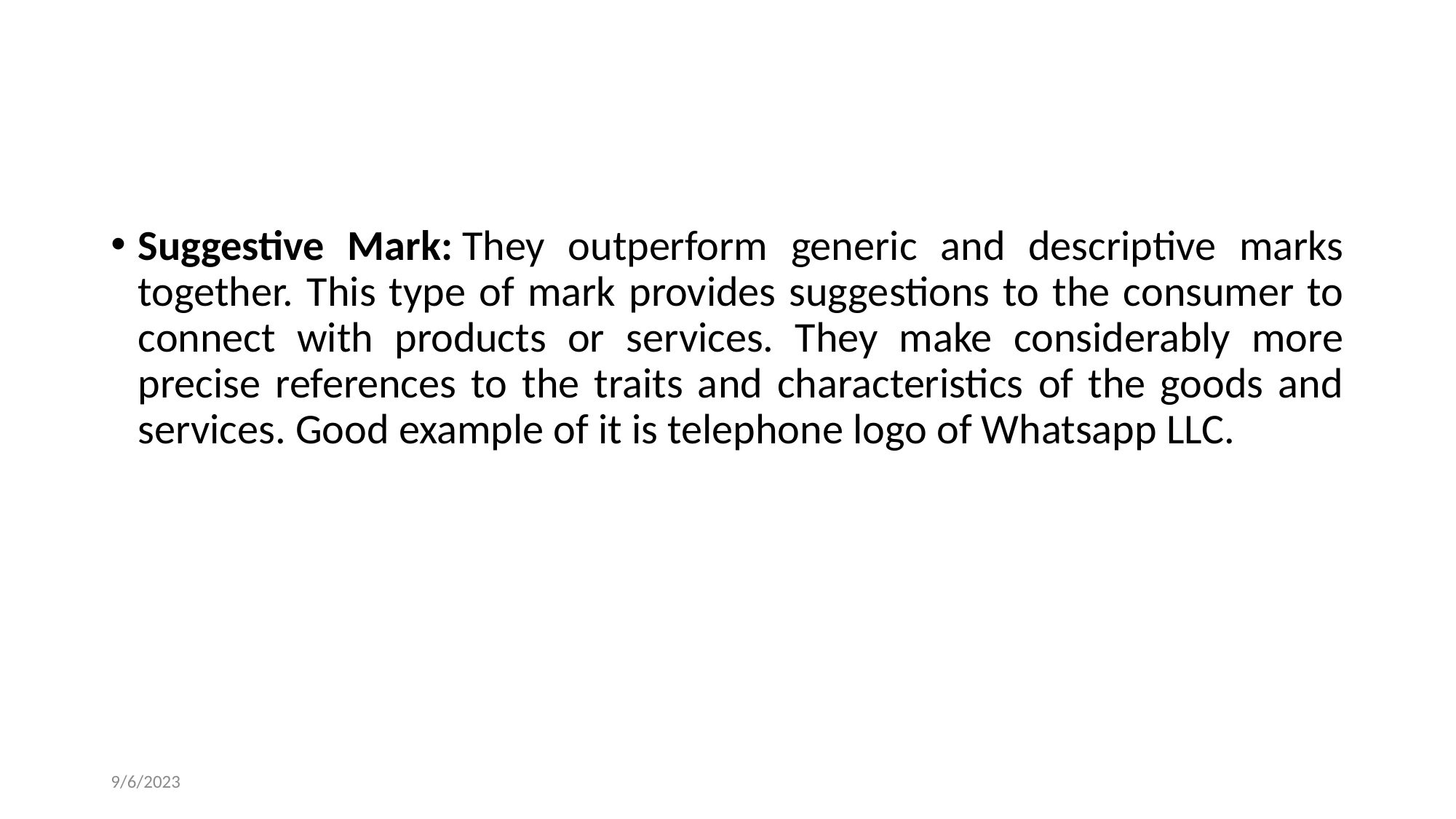

#
Suggestive Mark: They outperform generic and descriptive marks together. This type of mark provides suggestions to the consumer to connect with products or services. They make considerably more precise references to the traits and characteristics of the goods and services. Good example of it is telephone logo of Whatsapp LLC.

9/6/2023